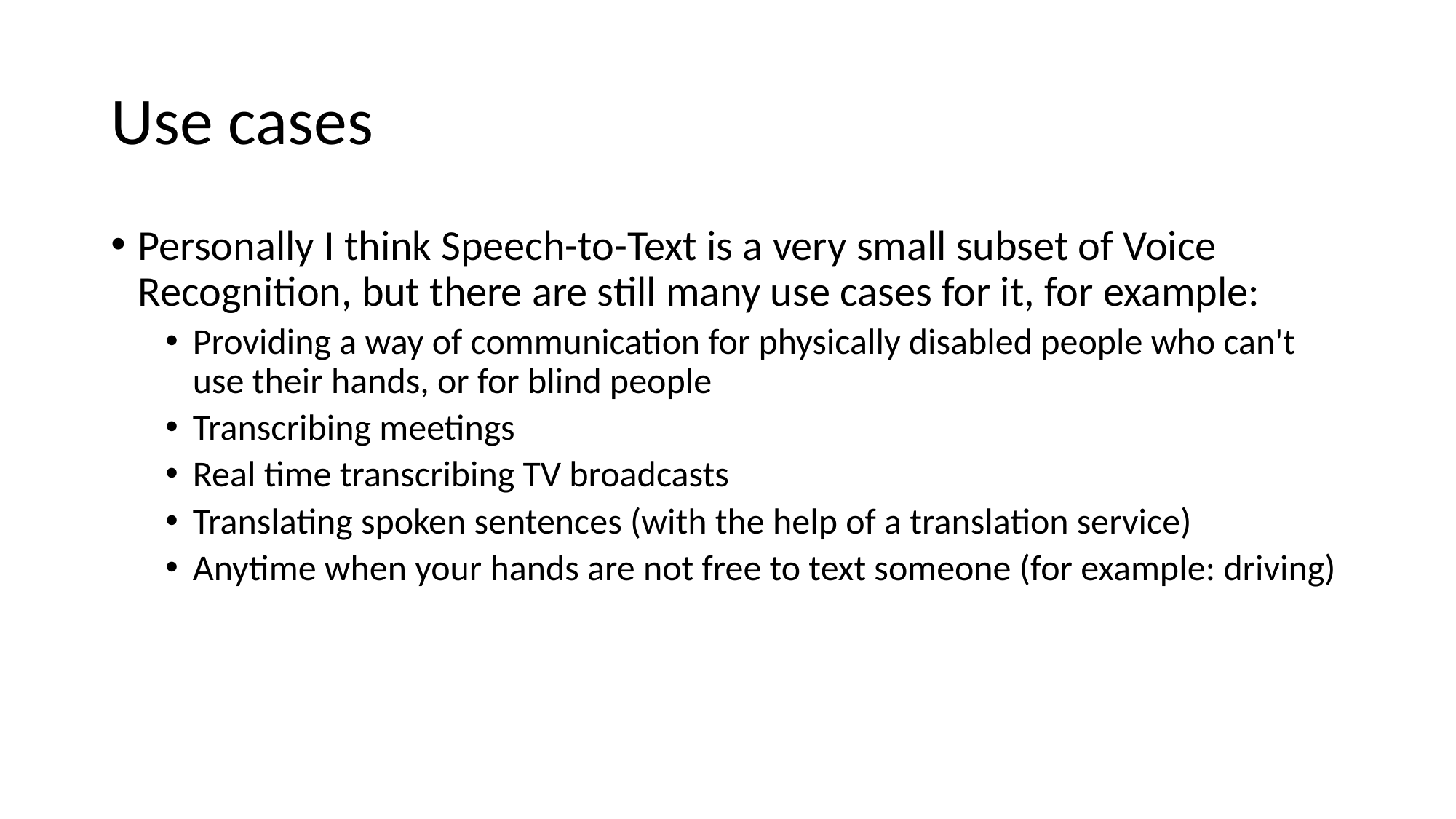

# Use cases
Personally I think Speech-to-Text is a very small subset of Voice Recognition, but there are still many use cases for it, for example:
Providing a way of communication for physically disabled people who can't use their hands, or for blind people
Transcribing meetings
Real time transcribing TV broadcasts
Translating spoken sentences (with the help of a translation service)
Anytime when your hands are not free to text someone (for example: driving)